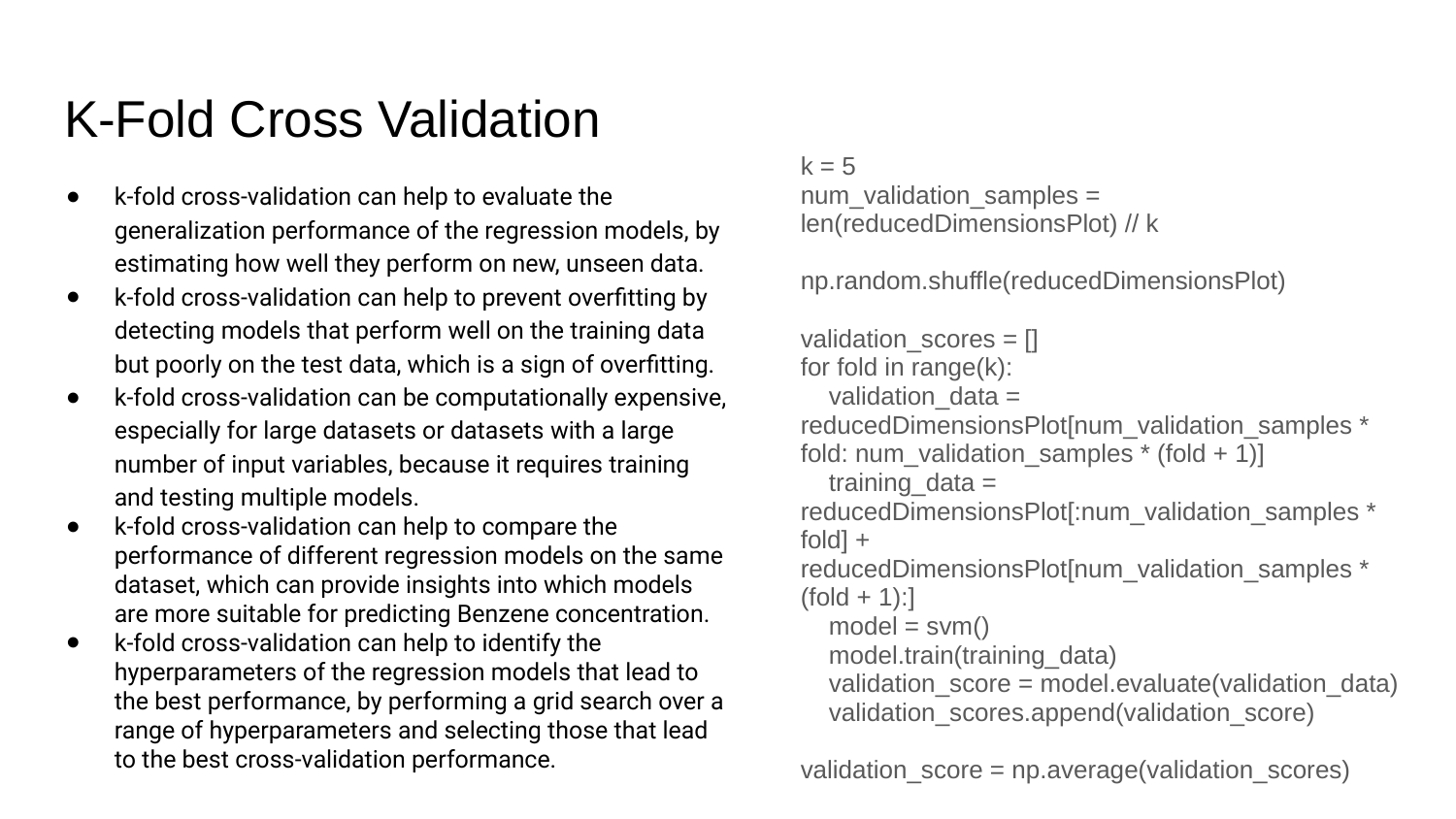

# K-Fold Cross Validation
k = 5
num_validation_samples = len(reducedDimensionsPlot) // k

np.random.shuffle(reducedDimensionsPlot)

validation_scores = []
for fold in range(k):
    validation_data = reducedDimensionsPlot[num_validation_samples * fold: num_validation_samples * (fold + 1)]
    training_data = reducedDimensionsPlot[:num_validation_samples * fold] + reducedDimensionsPlot[num_validation_samples * (fold + 1):]
    model = svm()
    model.train(training_data)
    validation_score = model.evaluate(validation_data)
    validation_scores.append(validation_score)

validation_score = np.average(validation_scores)

k-fold cross-validation can help to evaluate the generalization performance of the regression models, by estimating how well they perform on new, unseen data.
k-fold cross-validation can help to prevent overfitting by detecting models that perform well on the training data but poorly on the test data, which is a sign of overfitting.
k-fold cross-validation can be computationally expensive, especially for large datasets or datasets with a large number of input variables, because it requires training and testing multiple models.
k-fold cross-validation can help to compare the performance of different regression models on the same dataset, which can provide insights into which models are more suitable for predicting Benzene concentration.
k-fold cross-validation can help to identify the hyperparameters of the regression models that lead to the best performance, by performing a grid search over a range of hyperparameters and selecting those that lead to the best cross-validation performance.